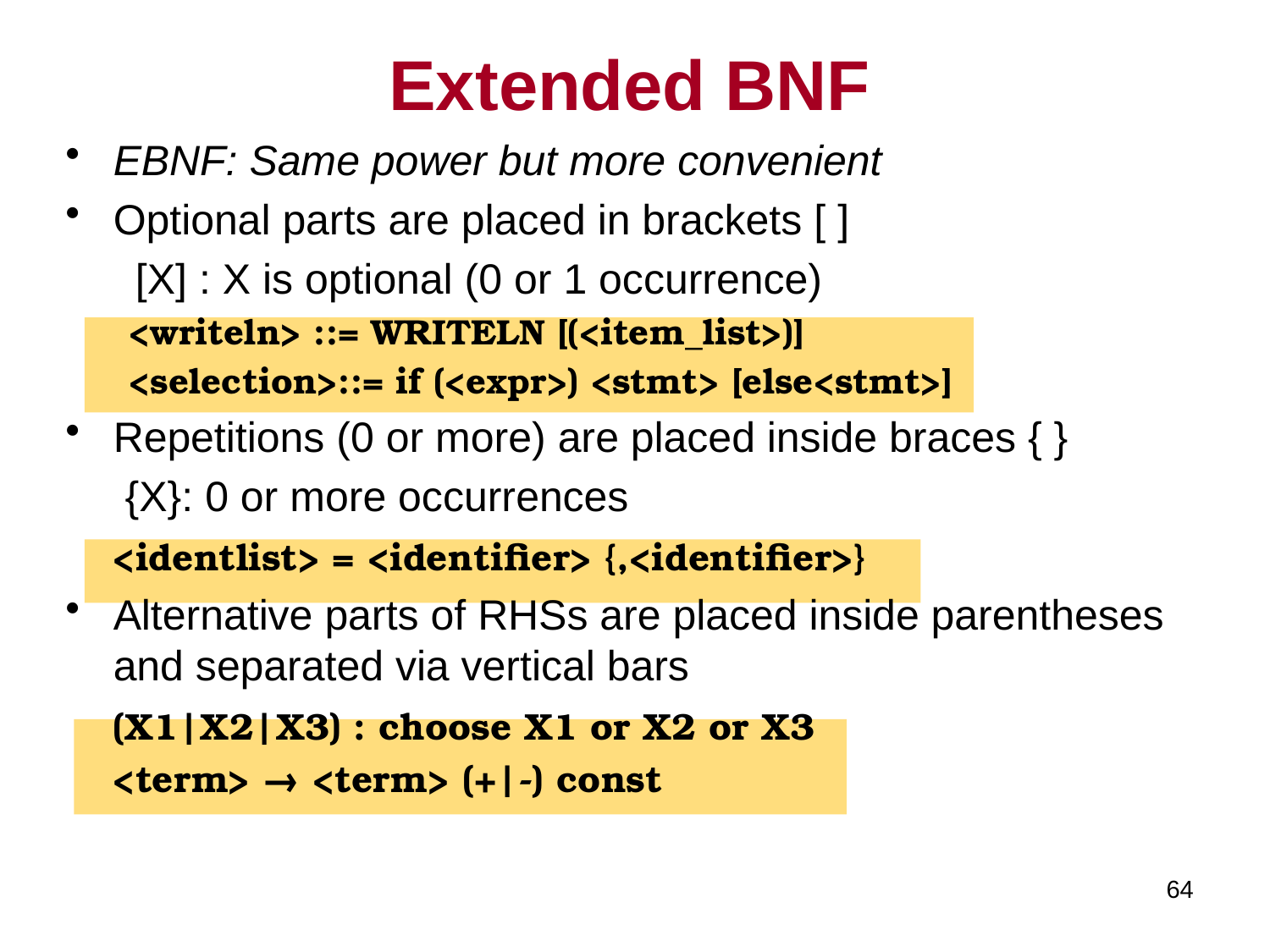

# Extended BNF
EBNF: Same power but more convenient
Optional parts are placed in brackets [ ]
	 [X] : X is optional (0 or 1 occurrence)
<writeln> ::= WRITELN [(<item_list>)]
<selection>::= if (<expr>) <stmt> [else<stmt>]
Repetitions (0 or more) are placed inside braces { }
	 {X}: 0 or more occurrences
	<identlist> = <identifier> {,<identifier>}
Alternative parts of RHSs are placed inside parentheses and separated via vertical bars
	(X1|X2|X3) : choose X1 or X2 or X3
	<term> → <term> (+|-) const

64